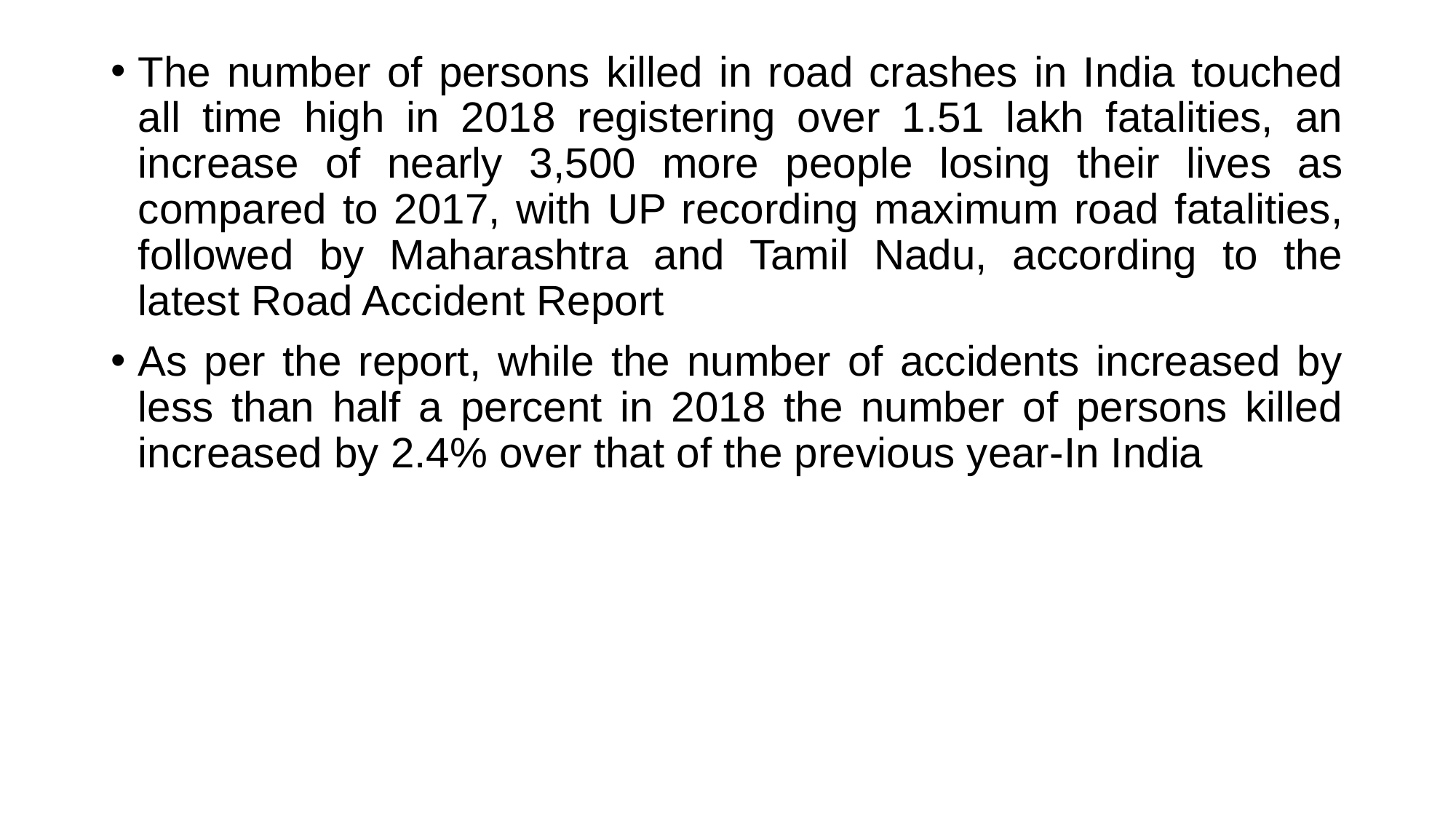

The number of persons killed in road crashes in India touched all time high in 2018 registering over 1.51 lakh fatalities, an increase of nearly 3,500 more people losing their lives as compared to 2017, with UP recording maximum road fatalities, followed by Maharashtra and Tamil Nadu, according to the latest Road Accident Report
As per the report, while the number of accidents increased by less than half a percent in 2018 the number of persons killed increased by 2.4% over that of the previous year-In India